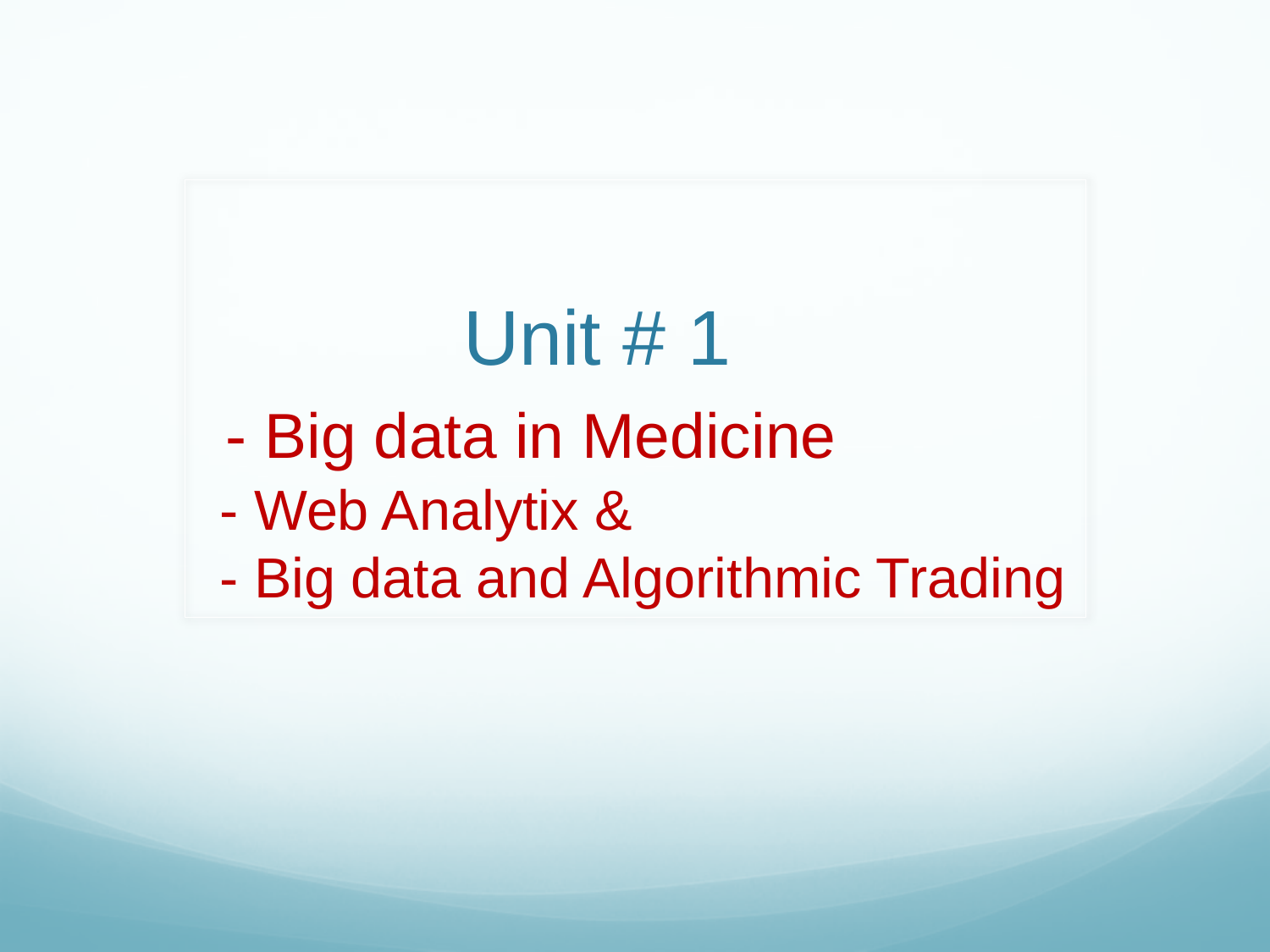

# Unit # 1 - Big data in Medicine - Web Analytix & - Big data and Algorithmic Trading